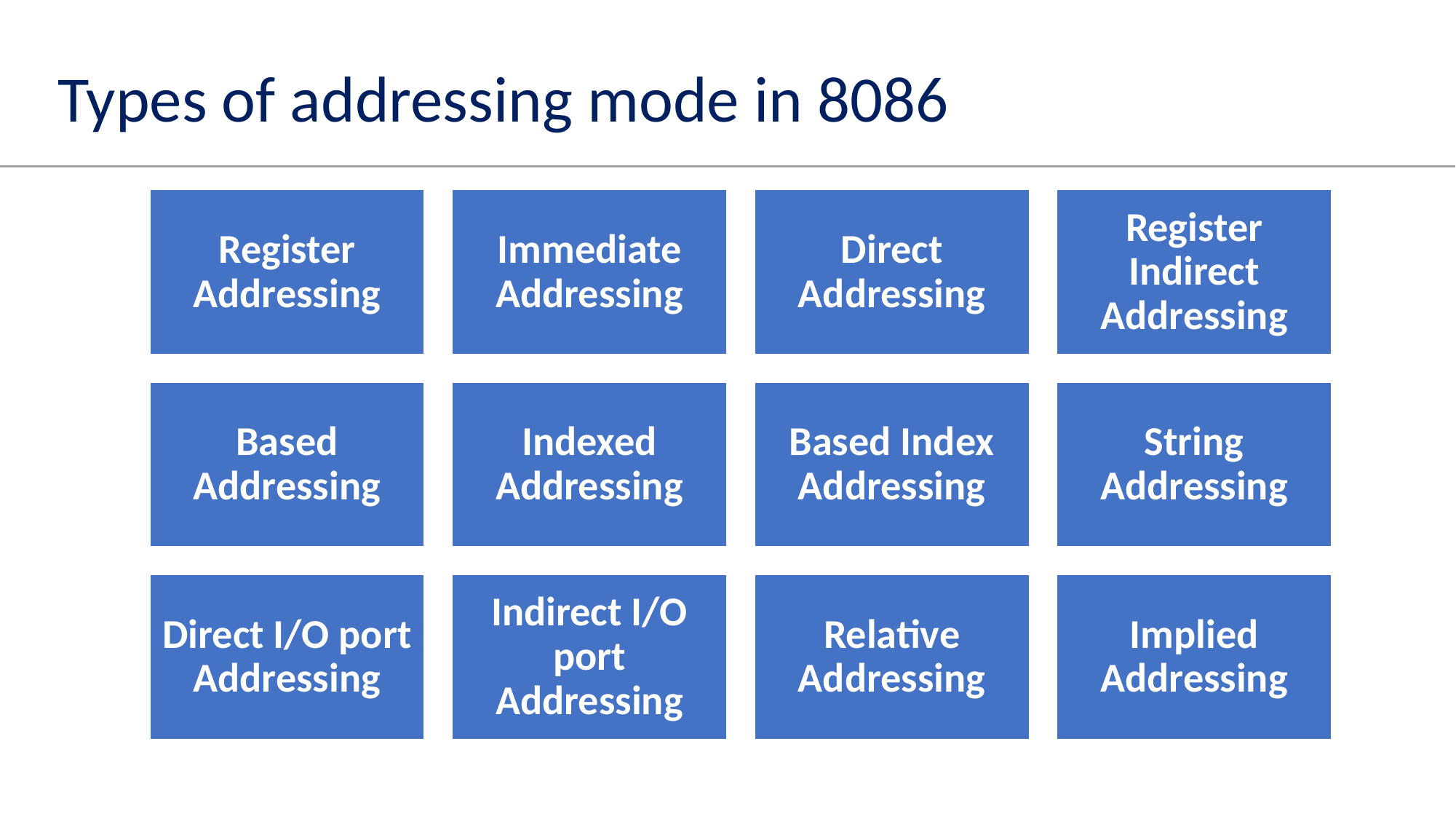

# Types of addressing mode in 8086
Register Addressing
Immediate Addressing
Direct Addressing
Register Indirect Addressing
Based Addressing
Indexed Addressing
Based Index Addressing
String Addressing
Direct I/O port Addressing
Indirect I/O port Addressing
Relative Addressing
Implied Addressing